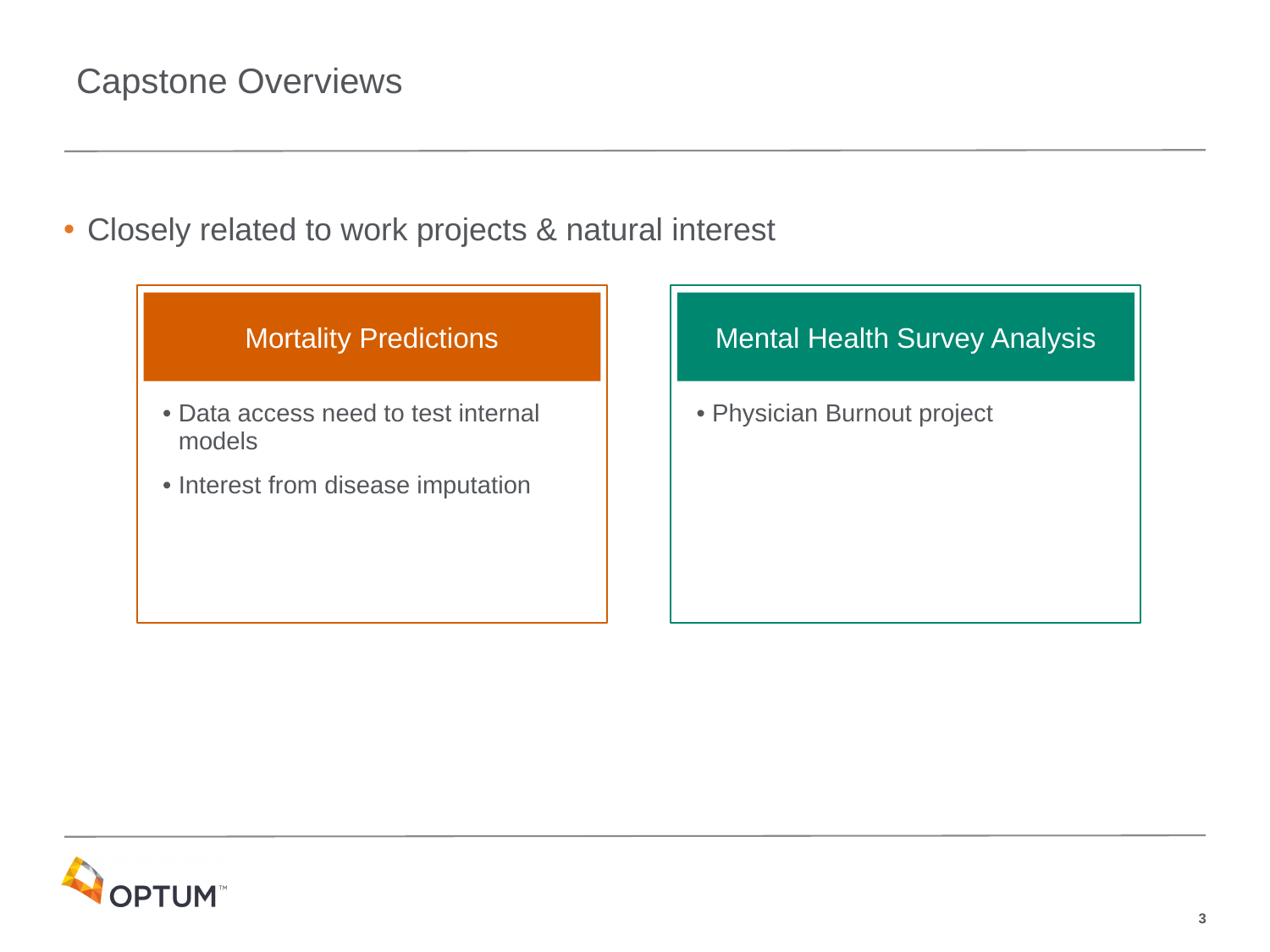

# Capstone Overviews
Closely related to work projects & natural interest
Data access need to test internal models
Interest from disease imputation
Physician Burnout project
Mortality Predictions
Mental Health Survey Analysis